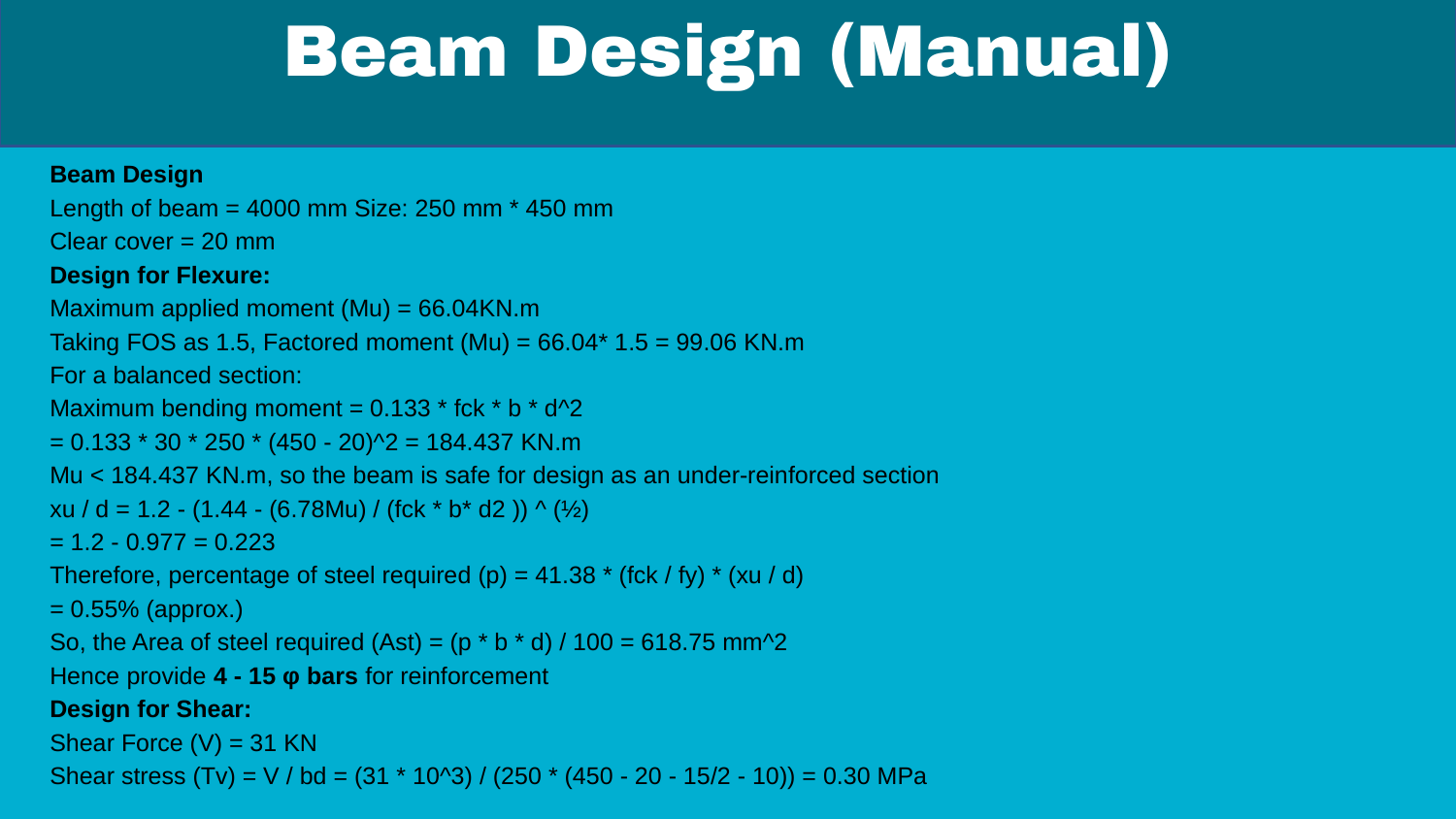

# Beam Design (Manual)

Beam Design
Length of beam = 4000 mm Size: 250 mm * 450 mm
Clear cover = 20 mm
Design for Flexure:
Maximum applied moment (Mu) = 66.04KN.m
Taking FOS as 1.5, Factored moment (Mu) = 66.04* 1.5 = 99.06 KN.m
For a balanced section:
Maximum bending moment = 0.133 * fck * b * d^2
= 0.133 * 30 * 250 * (450 - 20)^2 = 184.437 KN.m
Mu < 184.437 KN.m, so the beam is safe for design as an under-reinforced section
xu / d = 1.2 - (1.44 - (6.78Mu) / (fck * b* d2 )) ^ (½)
= 1.2 - 0.977 = 0.223
Therefore, percentage of steel required (p) = 41.38 * (fck / fy) * (xu / d)
= 0.55% (approx.)
So, the Area of steel required (Ast) = (p * b * d) / 100 = 618.75 mm^2
Hence provide 4 - 15 φ bars for reinforcement
Design for Shear:
Shear Force (V) = 31 KN
Shear stress (Tv) = V / bd = (31 * 10^3) / (250 * (450 - 20 - 15/2 - 10)) = 0.30 MPa